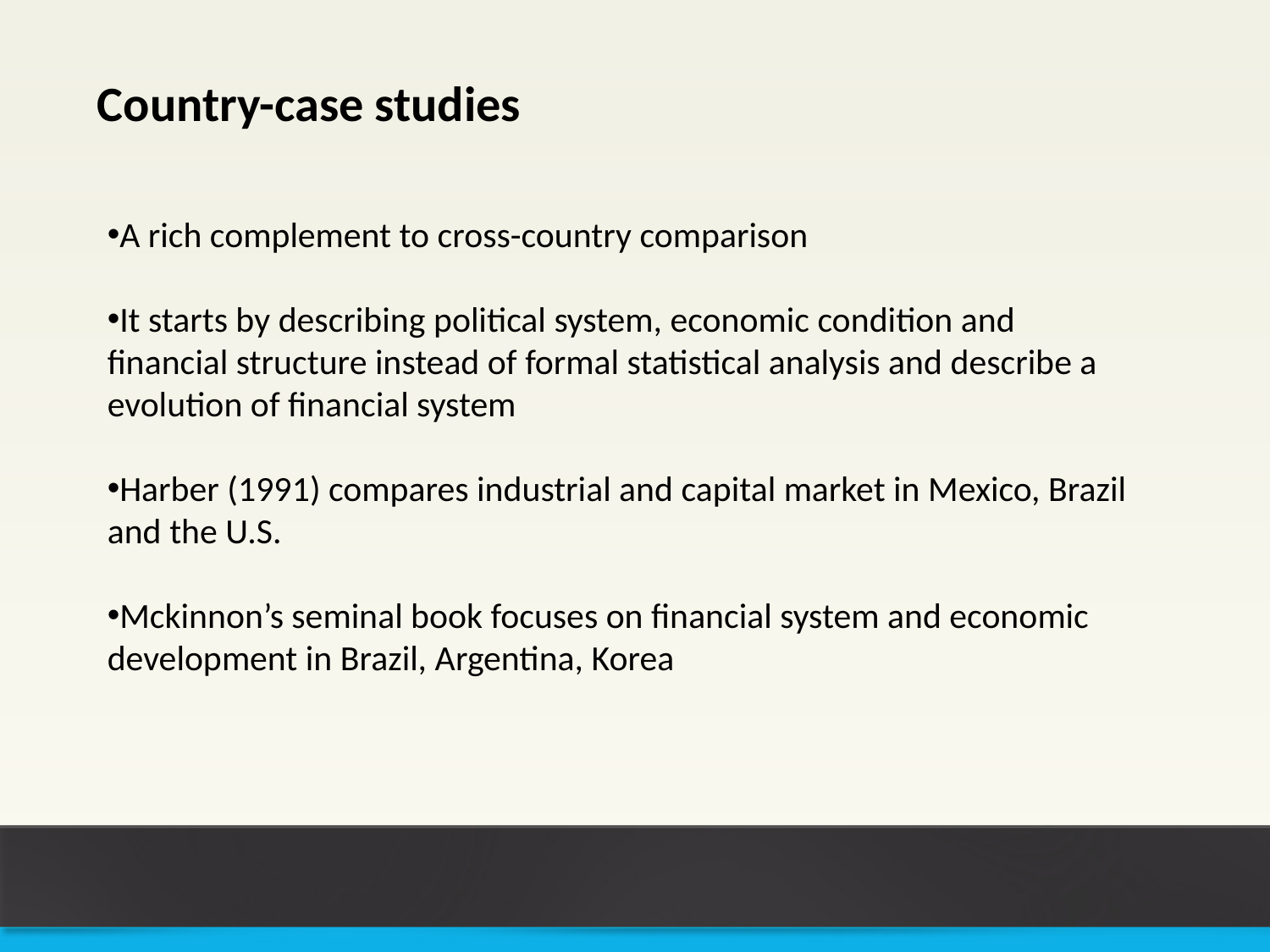

Country-case studies
A rich complement to cross-country comparison

It starts by describing political system, economic condition and financial structure instead of formal statistical analysis and describe a evolution of financial system

Harber (1991) compares industrial and capital market in Mexico, Brazil and the U.S.

Mckinnon’s seminal book focuses on financial system and economic development in Brazil, Argentina, Korea